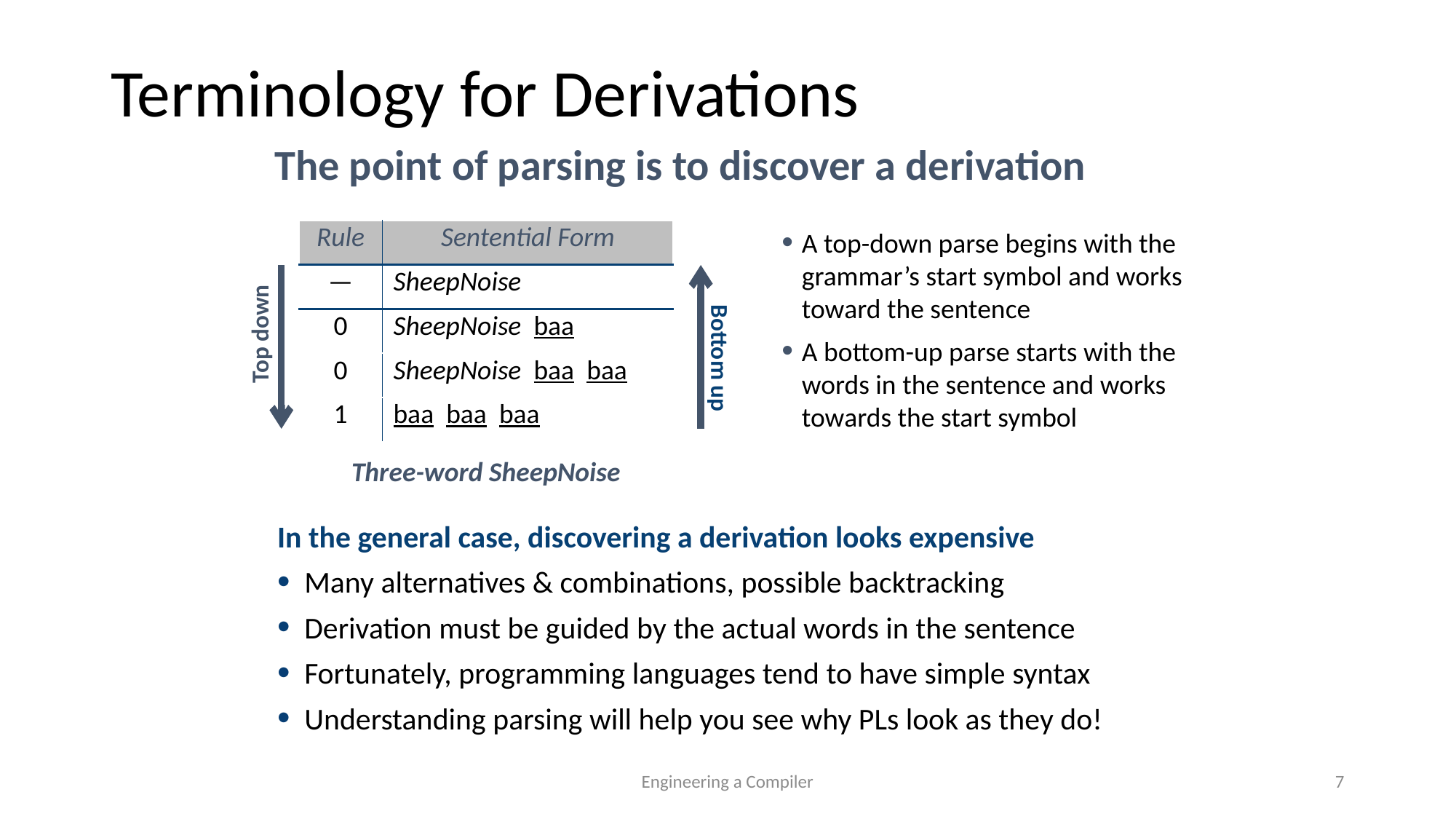

Terminology for Derivations
The point of parsing is to discover a derivation

A top-down parse begins with the grammar’s start symbol and works toward the sentence
| Rule | Sentential Form |
| --- | --- |
| — | SheepNoise |
| 0 | SheepNoise baa |
| 0 | SheepNoise baa baa |
| 1 | baa baa baa |
Bottom up
A bottom-up parse starts with the words in the sentence and works towards the start symbol
Top down
Three-word SheepNoise
In the general case, discovering a derivation looks expensive
Many alternatives & combinations, possible backtracking
Derivation must be guided by the actual words in the sentence
Fortunately, programming languages tend to have simple syntax
Understanding parsing will help you see why PLs look as they do!
Engineering a Compiler
7